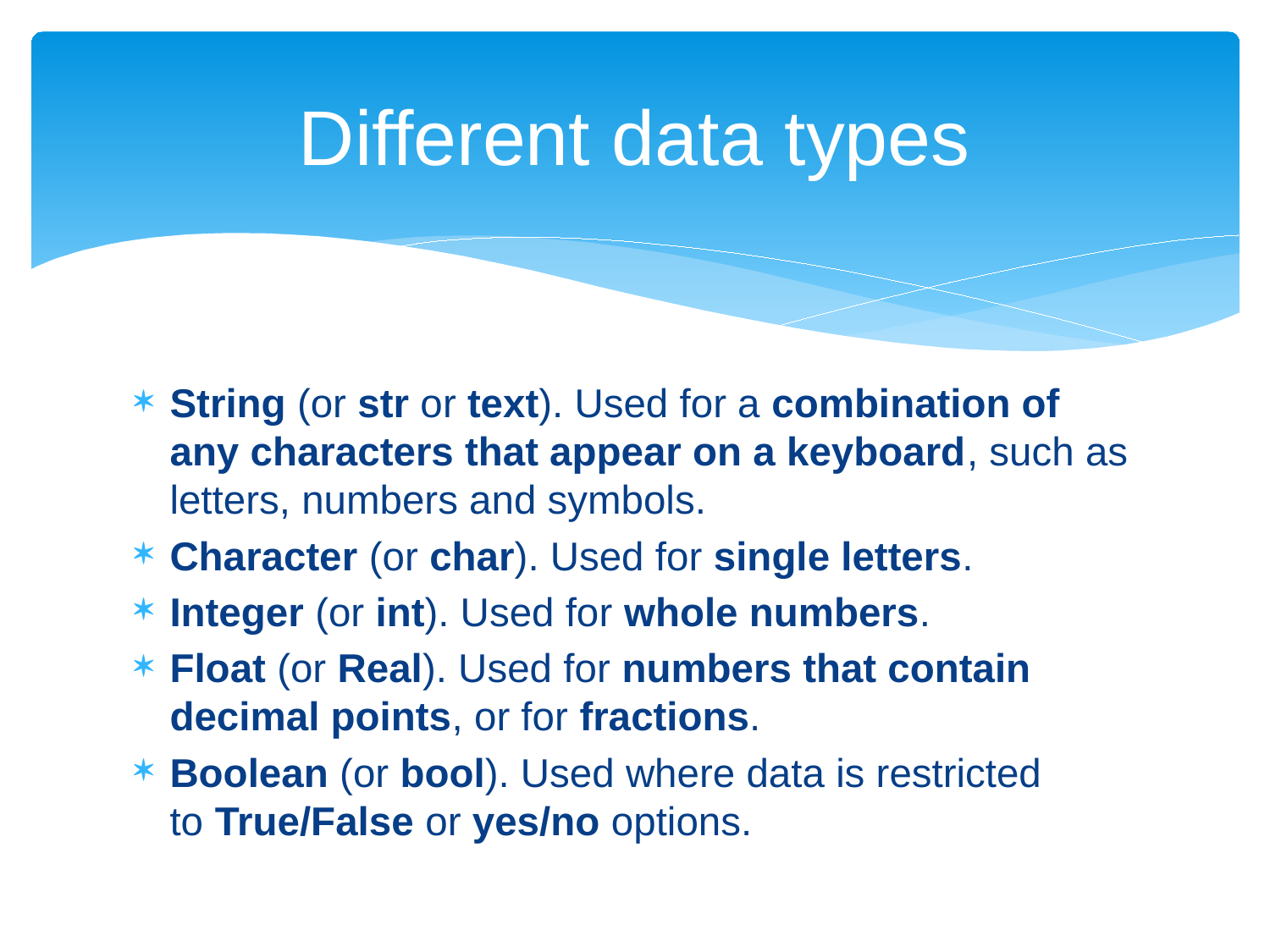

# Different data types
String (or str or text). Used for a combination of any characters that appear on a keyboard, such as letters, numbers and symbols.
Character (or char). Used for single letters.
Integer (or int). Used for whole numbers.
Float (or Real). Used for numbers that contain decimal points, or for fractions.
Boolean (or bool). Used where data is restricted to True/False or yes/no options.